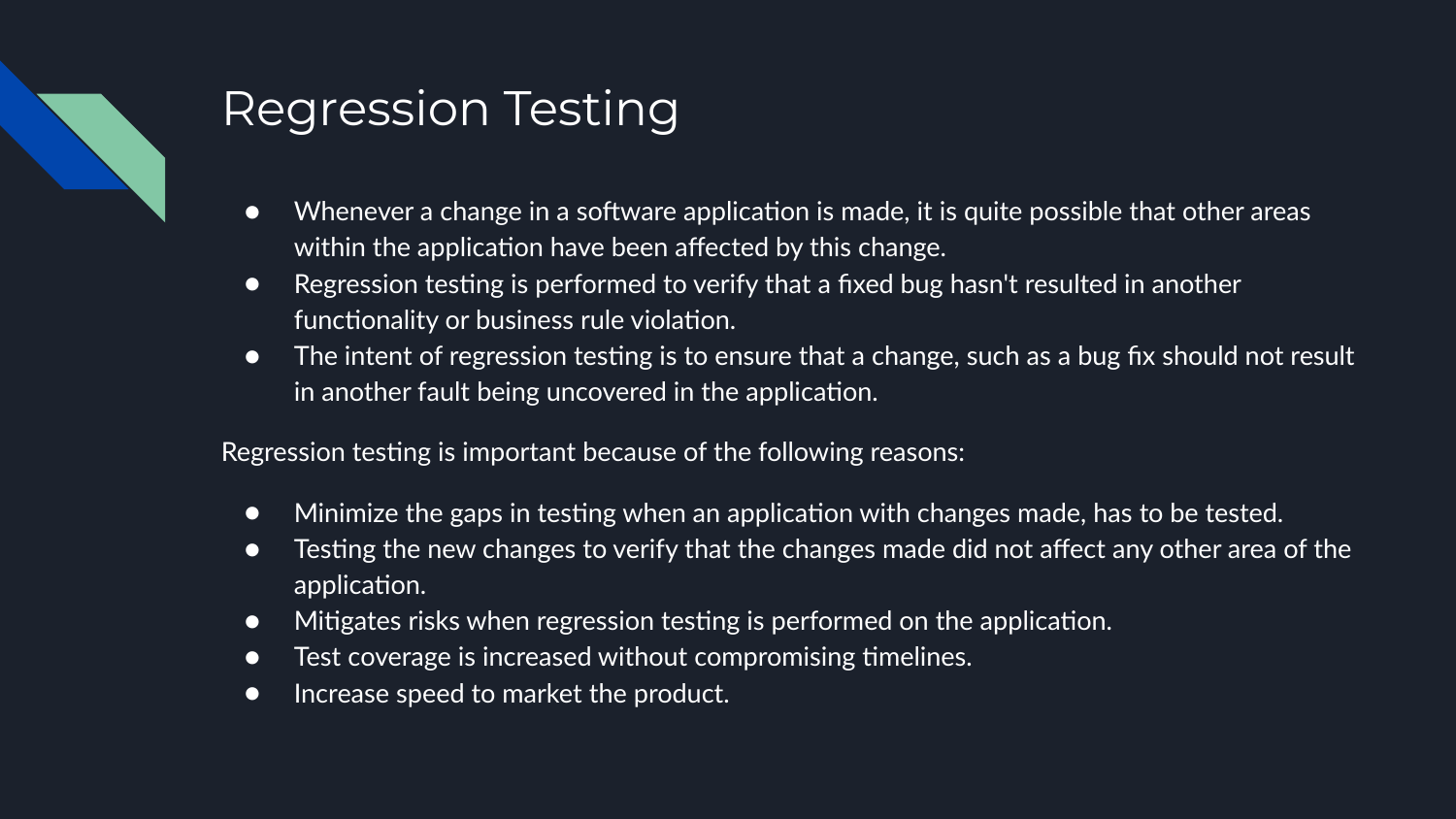

# Regression Testing
Whenever a change in a software application is made, it is quite possible that other areas within the application have been affected by this change.
Regression testing is performed to verify that a fixed bug hasn't resulted in another functionality or business rule violation.
The intent of regression testing is to ensure that a change, such as a bug fix should not result in another fault being uncovered in the application.
Regression testing is important because of the following reasons:
Minimize the gaps in testing when an application with changes made, has to be tested.
Testing the new changes to verify that the changes made did not affect any other area of the application.
Mitigates risks when regression testing is performed on the application.
Test coverage is increased without compromising timelines.
Increase speed to market the product.